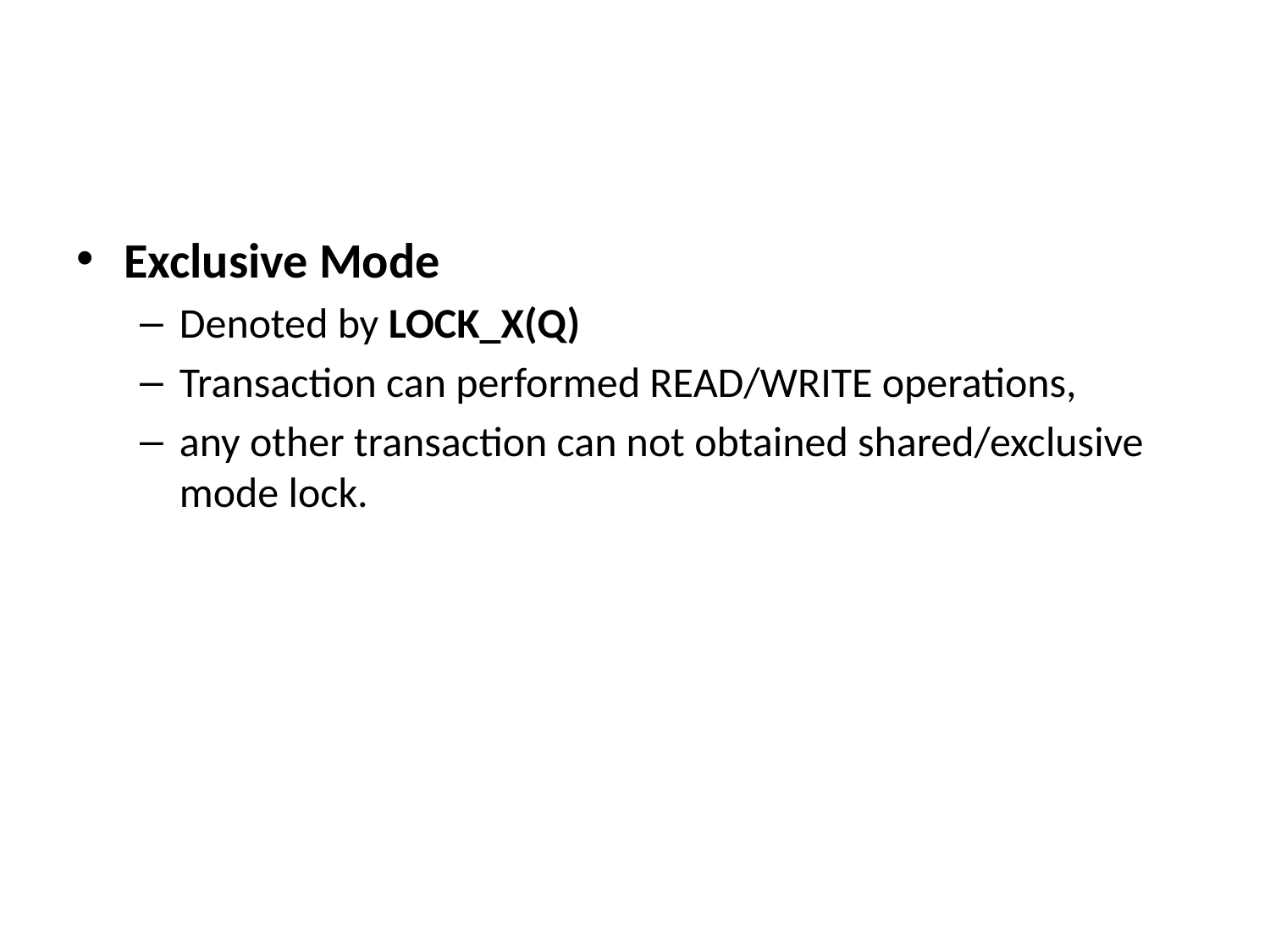

#
Exclusive Mode
Denoted by LOCK_X(Q)
Transaction can performed READ/WRITE operations,
any other transaction can not obtained shared/exclusive mode lock.